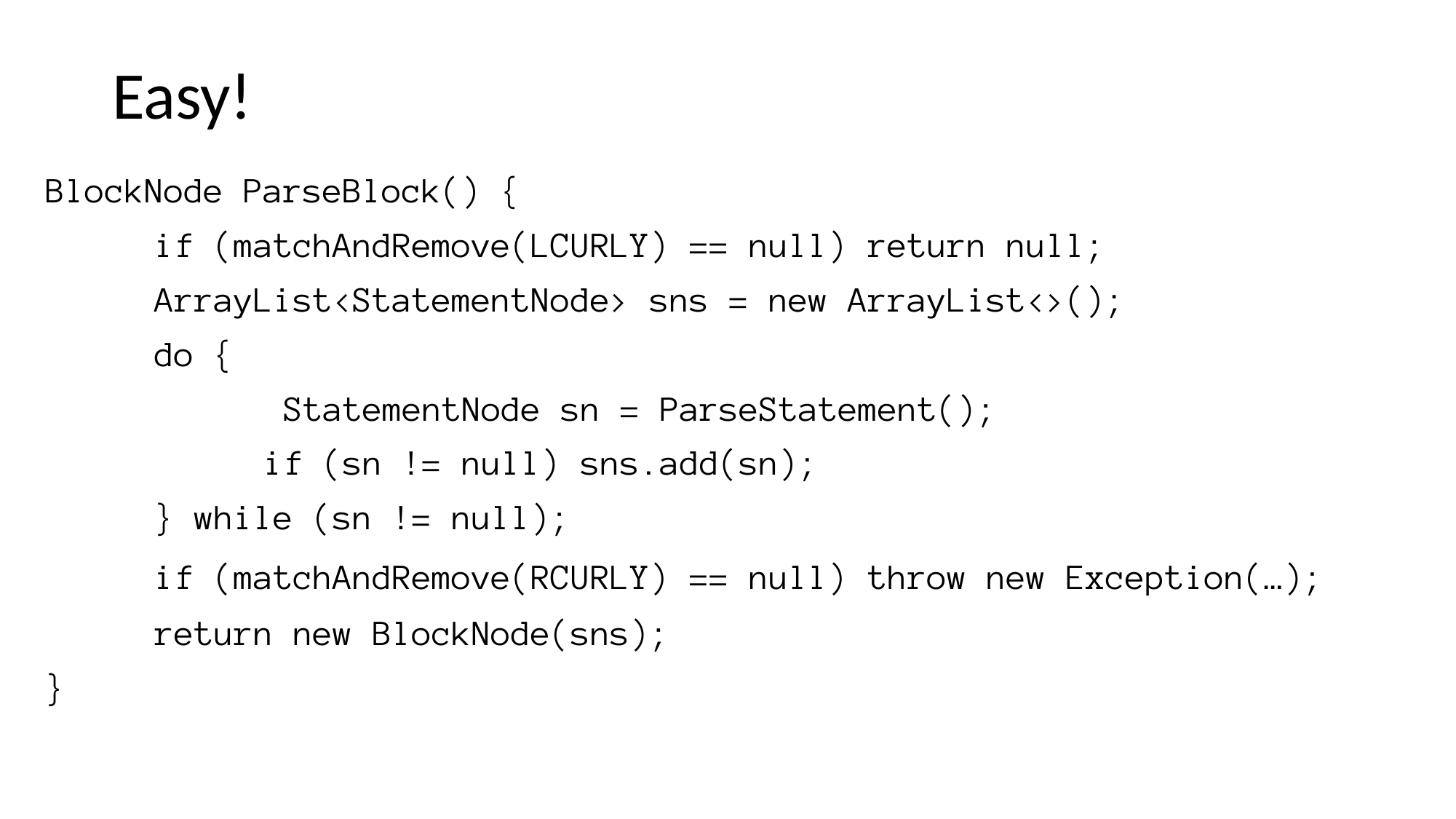

# Easy!
BlockNode ParseBlock() {
	if (matchAndRemove(LCURLY) == null) return null;
	ArrayList<StatementNode> sns = new ArrayList<>();
	do {
		 StatementNode sn = ParseStatement();
		if (sn != null) sns.add(sn);
	} while (sn != null);
	if (matchAndRemove(RCURLY) == null) throw new Exception(…);
	return new BlockNode(sns);
}